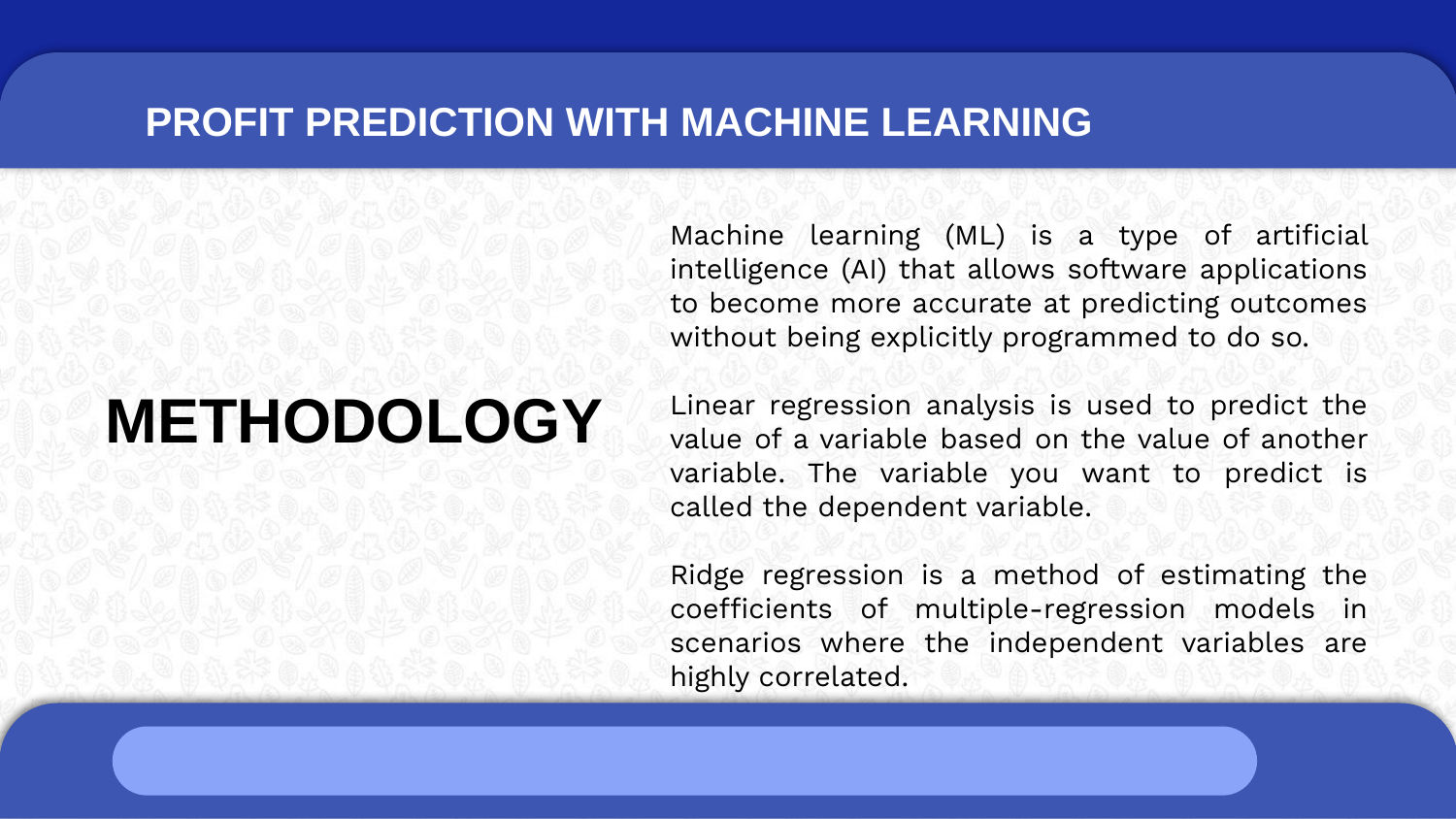

PROFIT PREDICTION WITH MACHINE LEARNING

Machine learning (ML) is a type of artificial intelligence (AI) that allows software applications to become more accurate at predicting outcomes without being explicitly programmed to do so.

Linear regression analysis is used to predict the value of a variable based on the value of another variable. The variable you want to predict is called the dependent variable.

Ridge regression is a method of estimating the coefficients of multiple-regression models in scenarios where the independent variables are highly correlated.
# METHODOLOGY